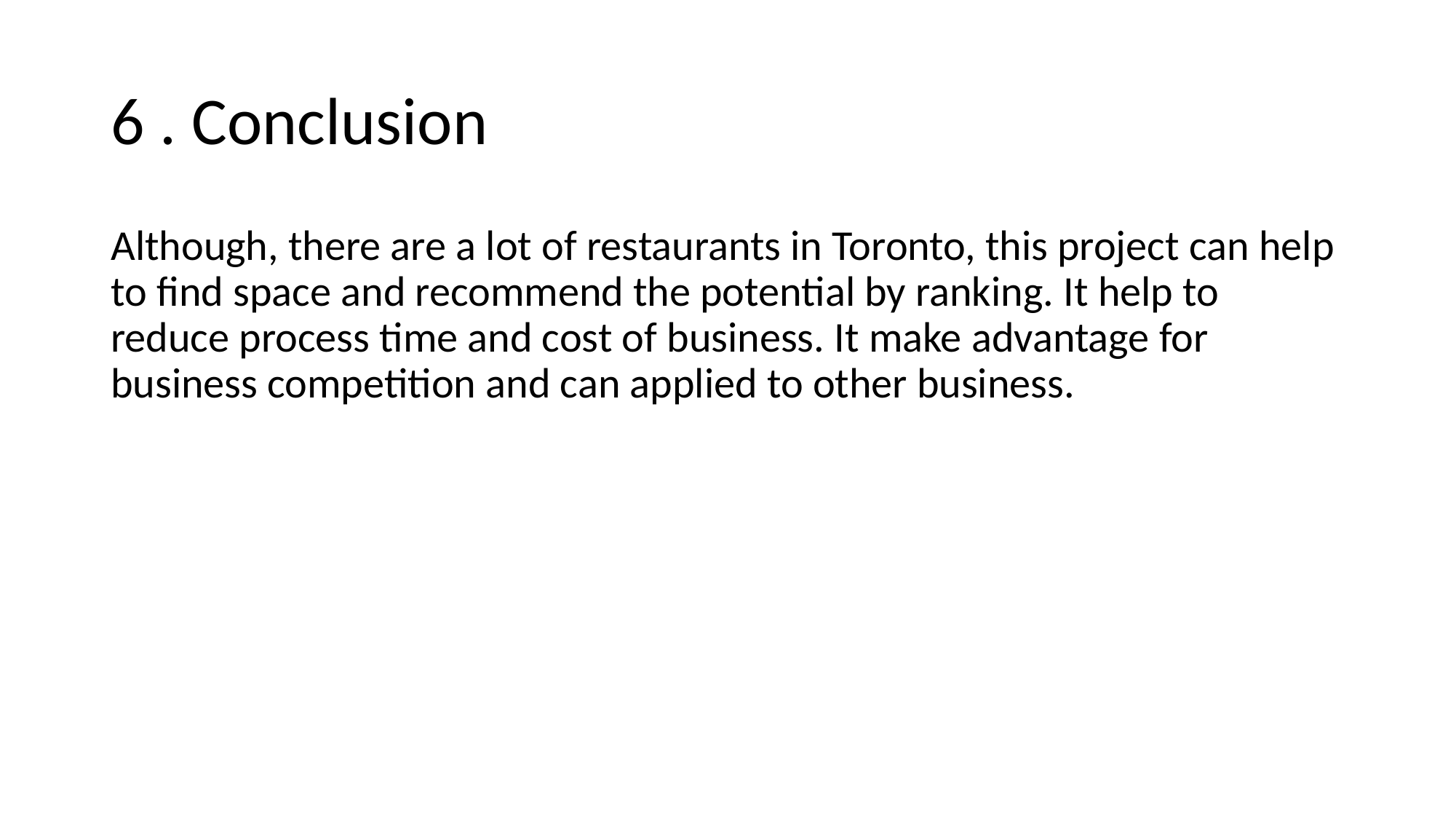

# 6 . Conclusion
Although, there are a lot of restaurants in Toronto, this project can help to find space and recommend the potential by ranking. It help to reduce process time and cost of business. It make advantage for business competition and can applied to other business.